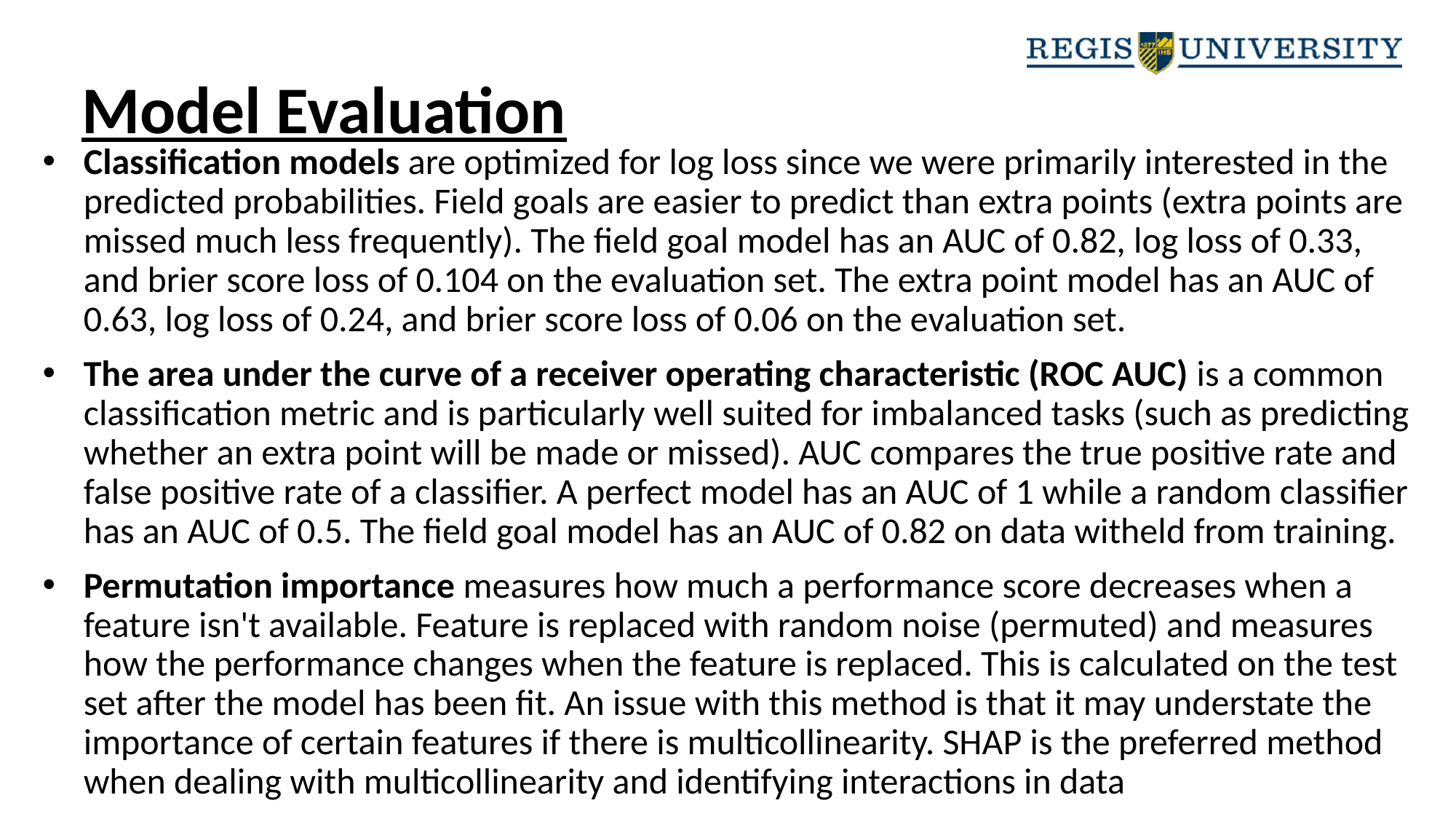

# Model Evaluation
Classification models are optimized for log loss since we were primarily interested in the predicted probabilities. Field goals are easier to predict than extra points (extra points are missed much less frequently). The field goal model has an AUC of 0.82, log loss of 0.33, and brier score loss of 0.104 on the evaluation set. The extra point model has an AUC of 0.63, log loss of 0.24, and brier score loss of 0.06 on the evaluation set.
The area under the curve of a receiver operating characteristic (ROC AUC) is a common classification metric and is particularly well suited for imbalanced tasks (such as predicting whether an extra point will be made or missed). AUC compares the true positive rate and false positive rate of a classifier. A perfect model has an AUC of 1 while a random classifier has an AUC of 0.5. The field goal model has an AUC of 0.82 on data witheld from training.
Permutation importance measures how much a performance score decreases when a feature isn't available. Feature is replaced with random noise (permuted) and measures how the performance changes when the feature is replaced. This is calculated on the test set after the model has been fit. An issue with this method is that it may understate the importance of certain features if there is multicollinearity. SHAP is the preferred method when dealing with multicollinearity and identifying interactions in data